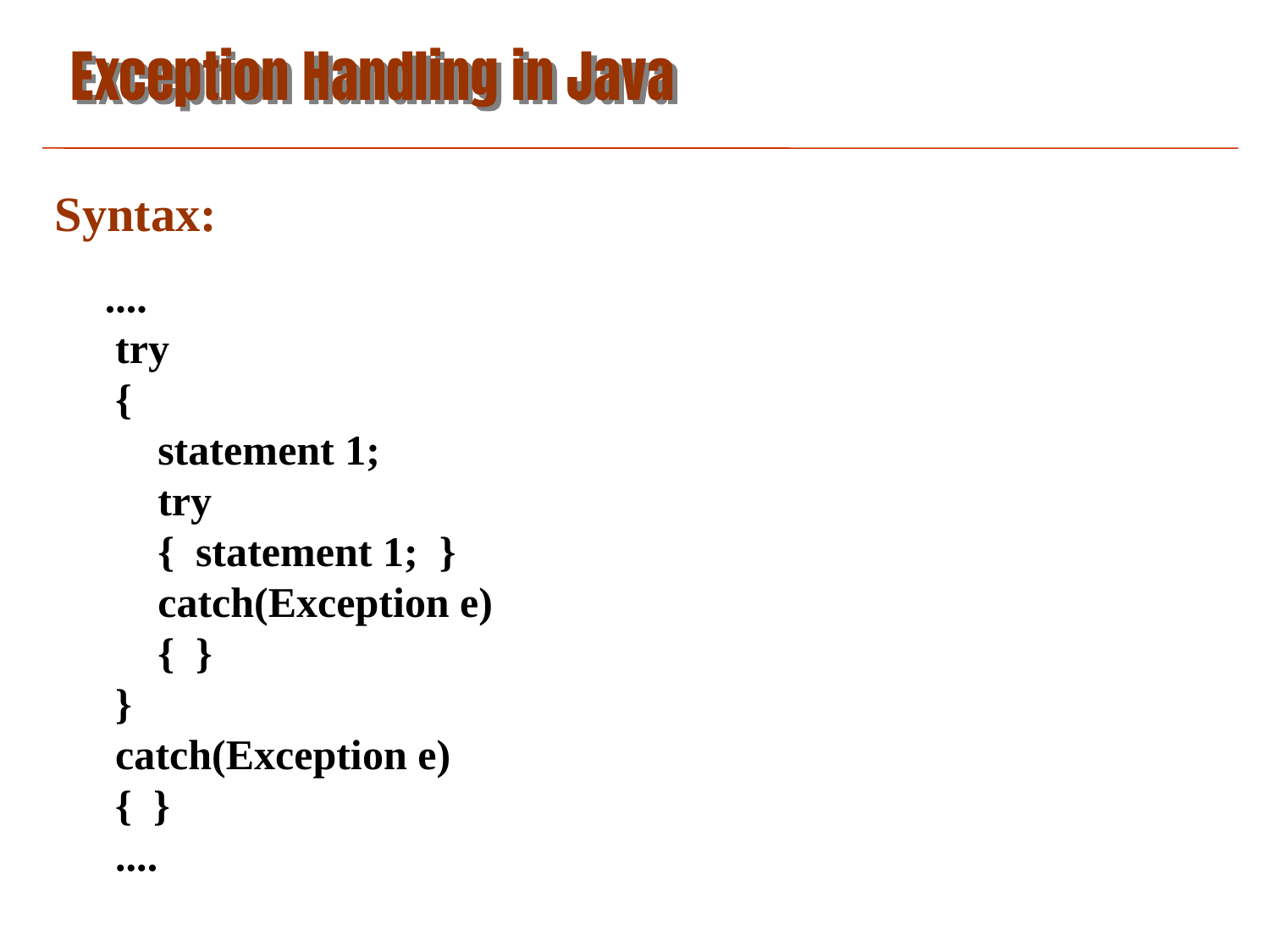

Exception Handling in Java

Syntax:
   ....
    try
    {
        statement 1;
        try
        {  statement 1;  }
        catch(Exception e)
        {  }
    }
    catch(Exception e)
    {  }
    ....